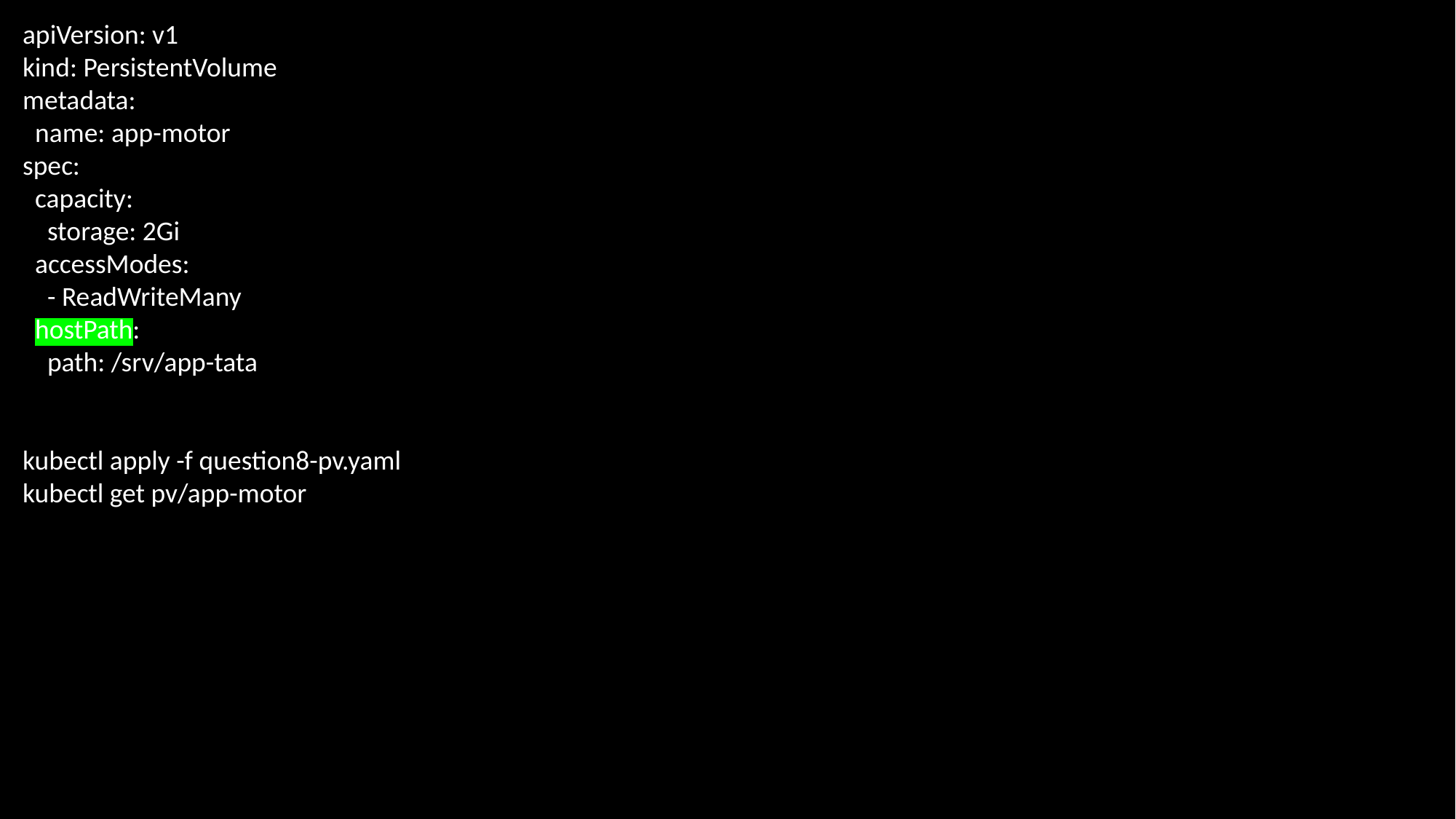

apiVersion: v1
kind: PersistentVolume
metadata:
  name: app-motor
spec:
  capacity:
    storage: 2Gi
  accessModes:
    - ReadWriteMany
  hostPath:
    path: /srv/app-tata

kubectl apply -f question8-pv.yaml
kubectl get pv/app-motor